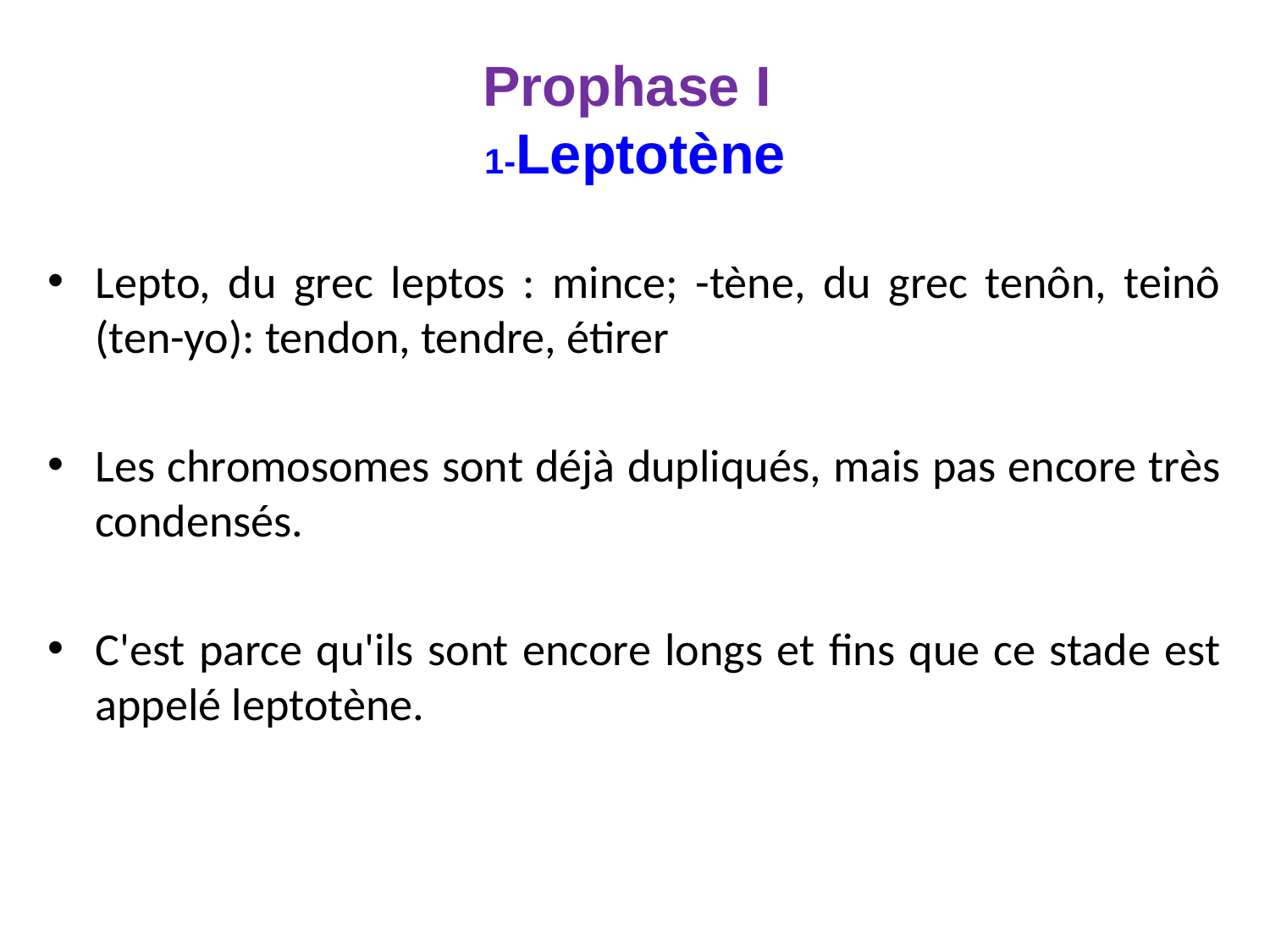

# Prophase I 1-Leptotène
Lepto, du grec leptos : mince; -tène, du grec tenôn, teinô (ten-yo): tendon, tendre, étirer

Les chromosomes sont déjà dupliqués, mais pas encore très condensés.

C'est parce qu'ils sont encore longs et fins que ce stade est appelé leptotène.